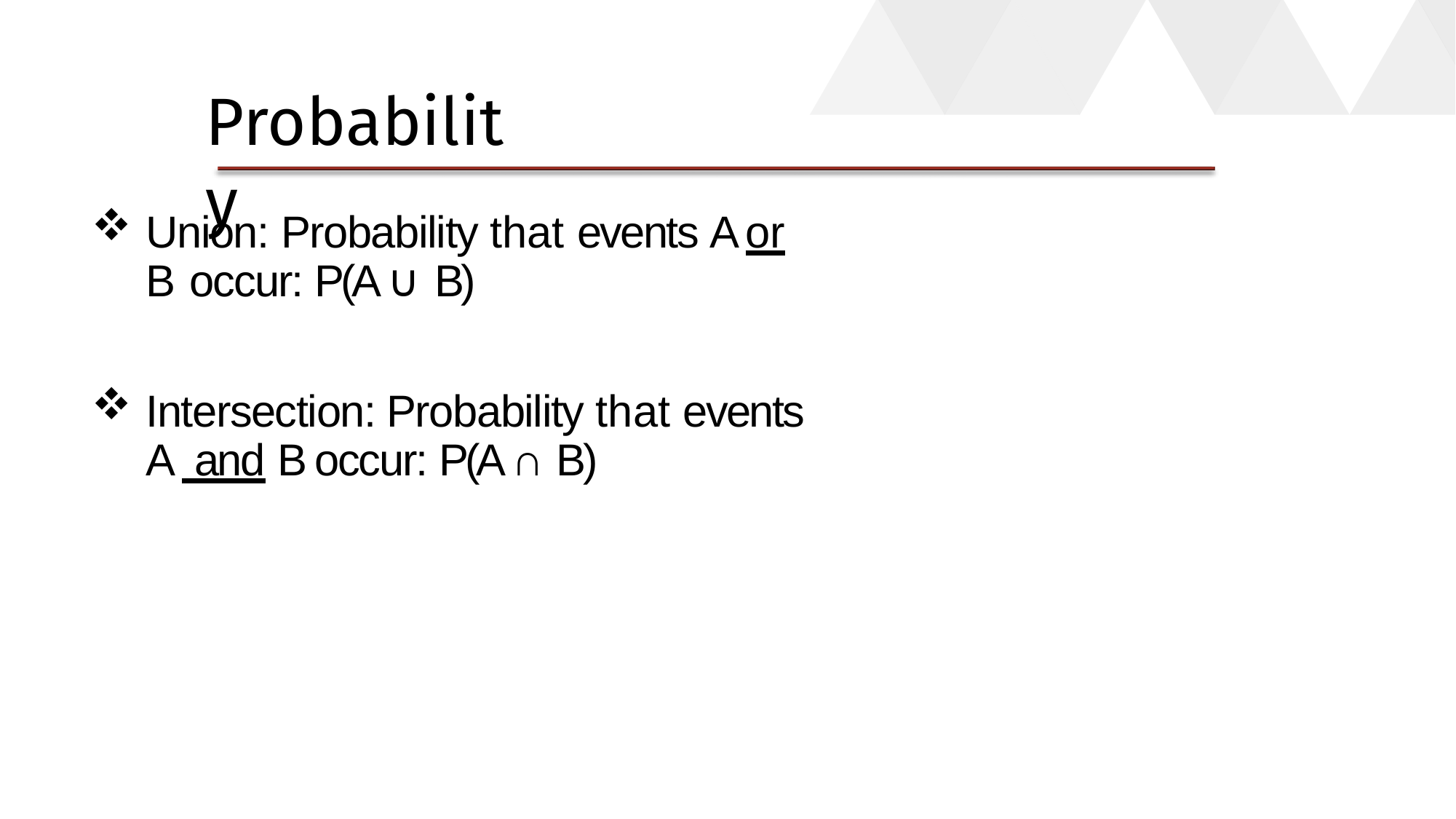

# Probability
Union: Probability that events A or B  occur: P(A ∪ B)

Intersection: Probability that events A  and B occur: P(A ∩ B)